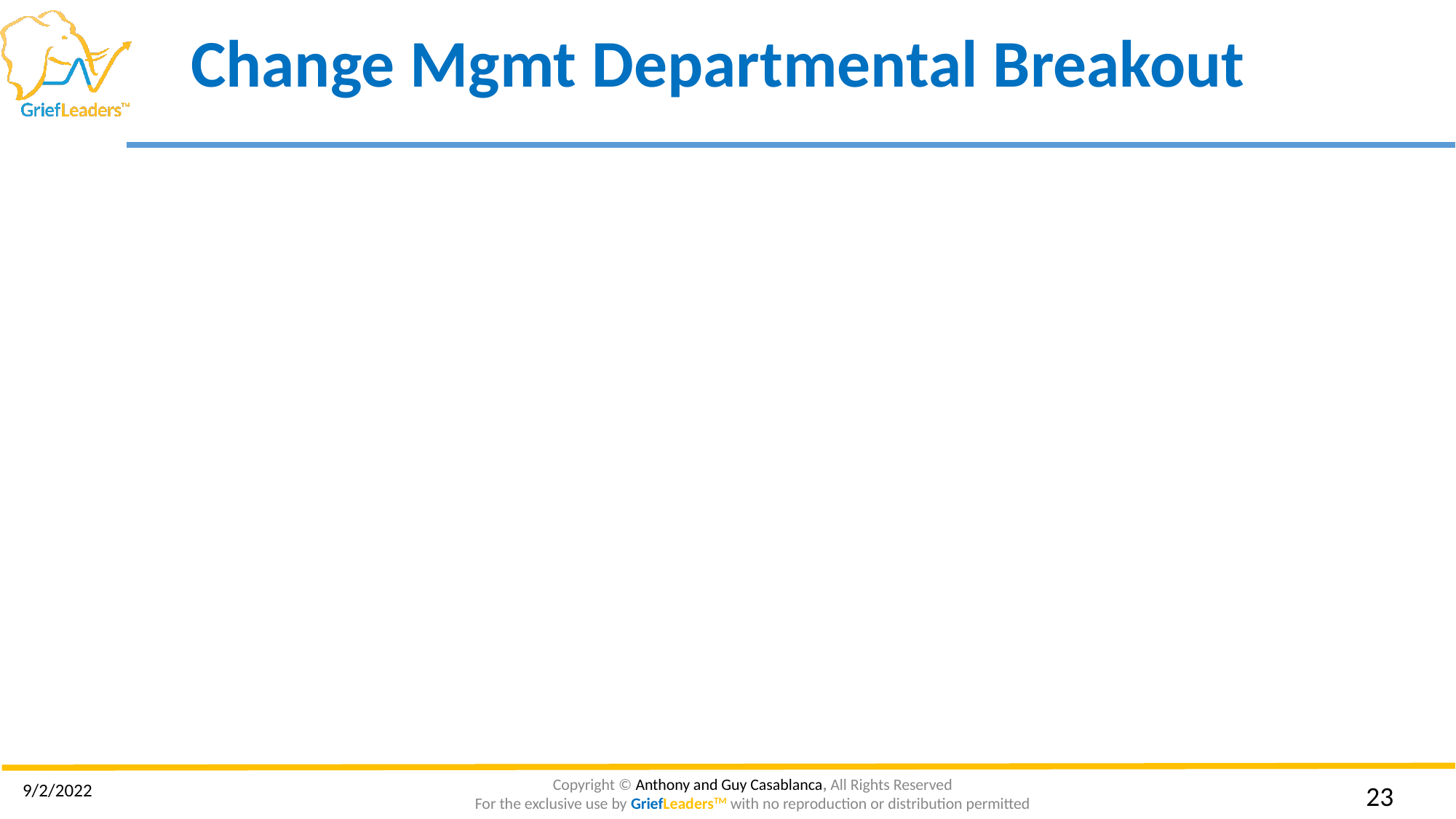

# Change Mgmt Departmental Breakout
9/2/2022
23